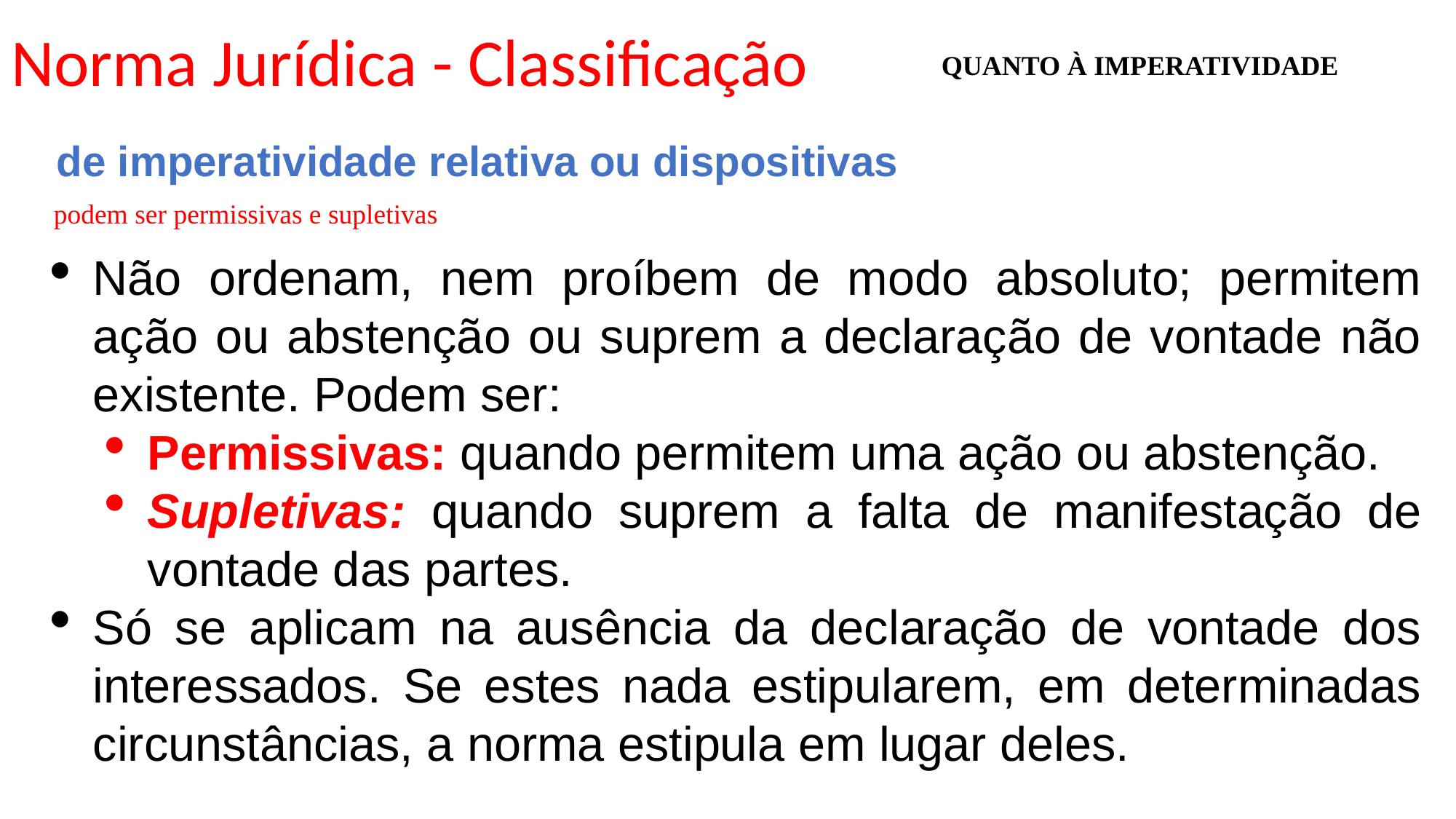

# Norma Jurídica - Classificação
QUANTO À IMPERATIVIDADE
de imperatividade relativa ou dispositivas
podem ser permissivas e supletivas
Não ordenam, nem proíbem de modo absoluto; permitem ação ou abstenção ou suprem a declaração de vontade não existente. Podem ser:
Permissivas: quando permitem uma ação ou abstenção.
Supletivas: quando suprem a falta de manifestação de vontade das partes.
Só se aplicam na ausência da declaração de vontade dos interessados. Se estes nada estipularem, em determinadas circunstâncias, a norma estipula em lugar deles.